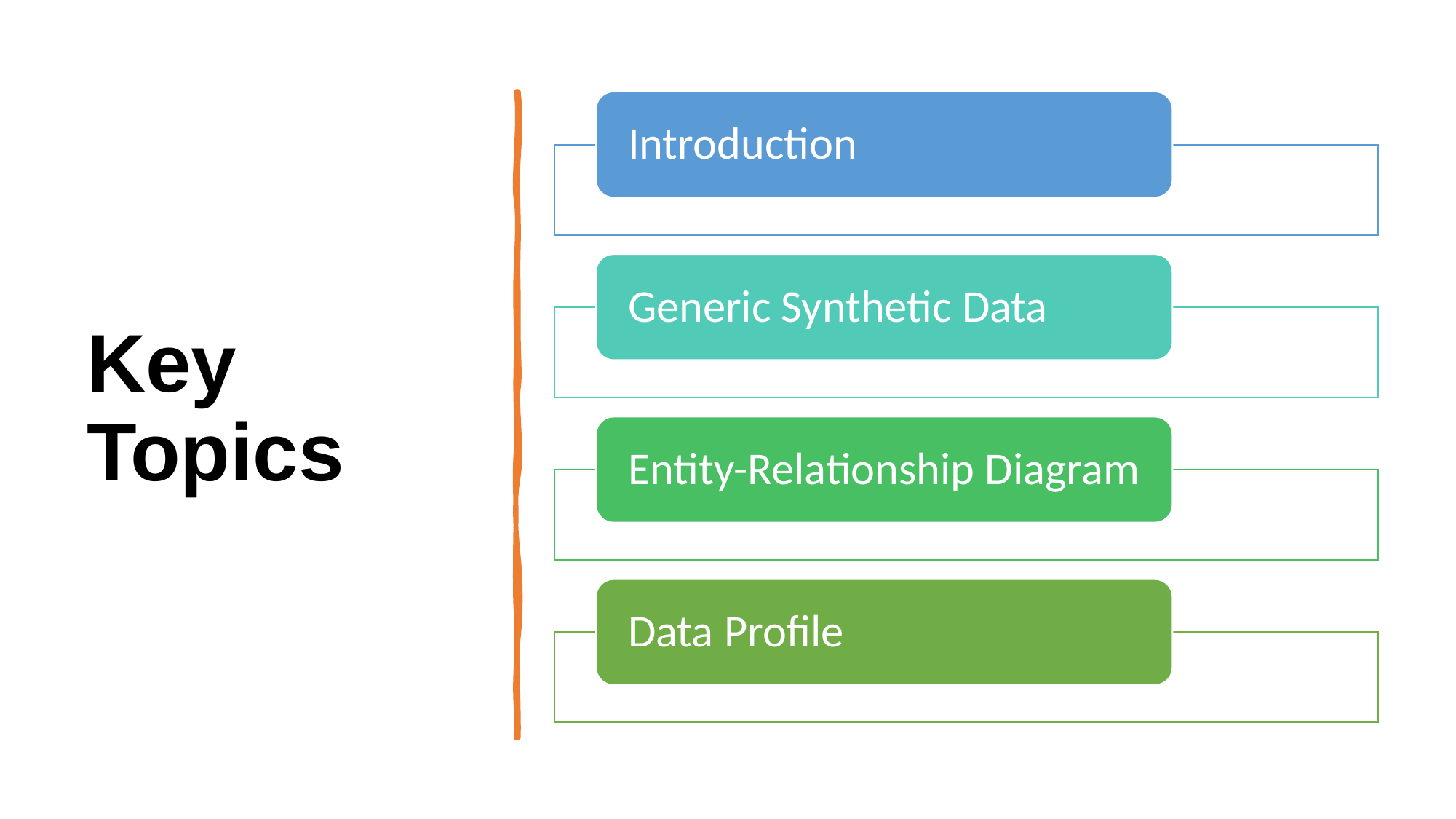

Introduction
Generic Synthetic Data
Entity-Relationship Diagram
Data Profile
# Key Topics